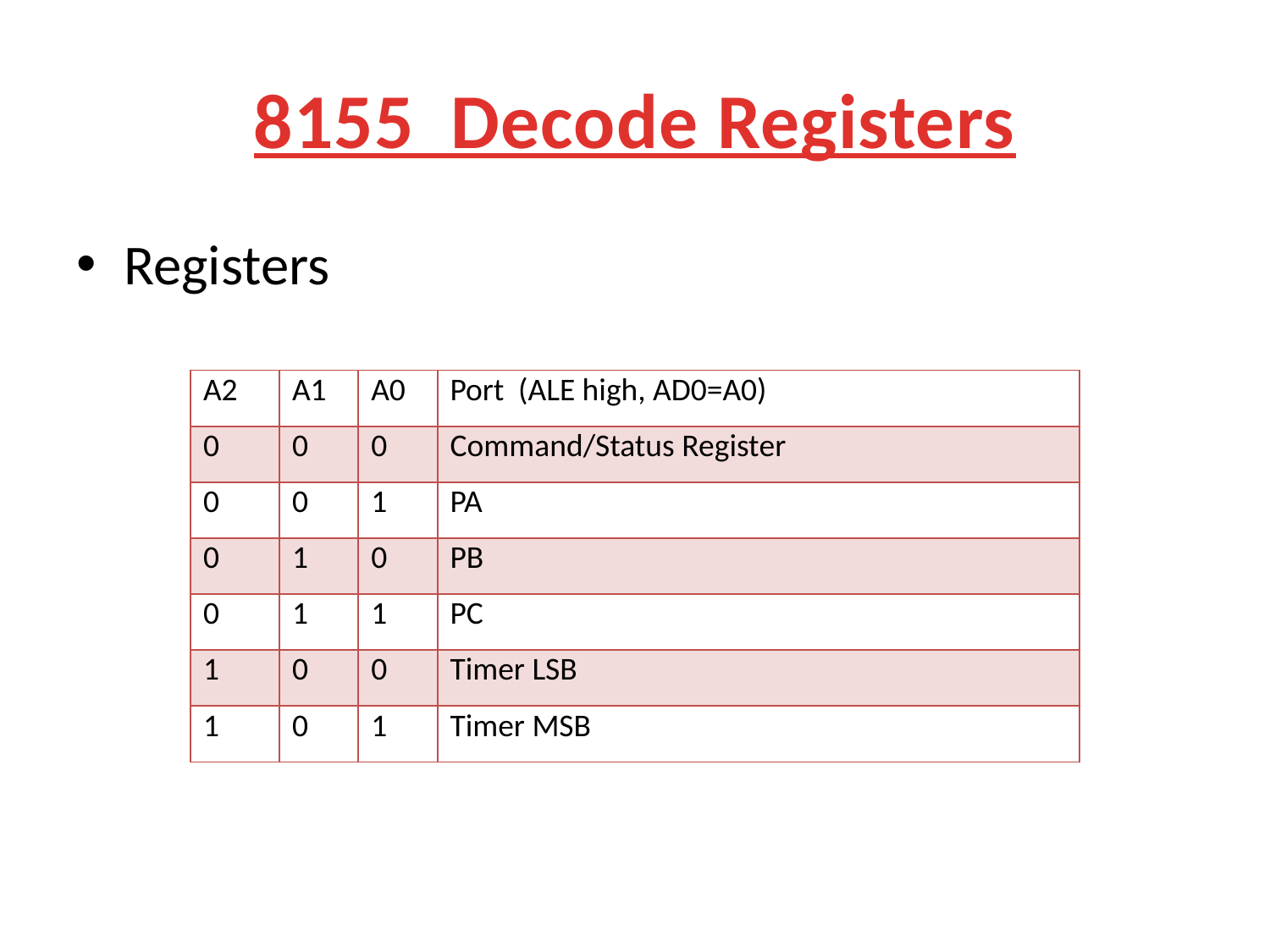

# 8155  Decode Registers
Registers
| A2 | A1 | A0 | Port (ALE high, AD0=A0) |
| --- | --- | --- | --- |
| 0 | 0 | 0 | Command/Status Register |
| 0 | 0 | 1 | PA |
| 0 | 1 | 0 | PB |
| 0 | 1 | 1 | PC |
| 1 | 0 | 0 | Timer LSB |
| 1 | 0 | 1 | Timer MSB |